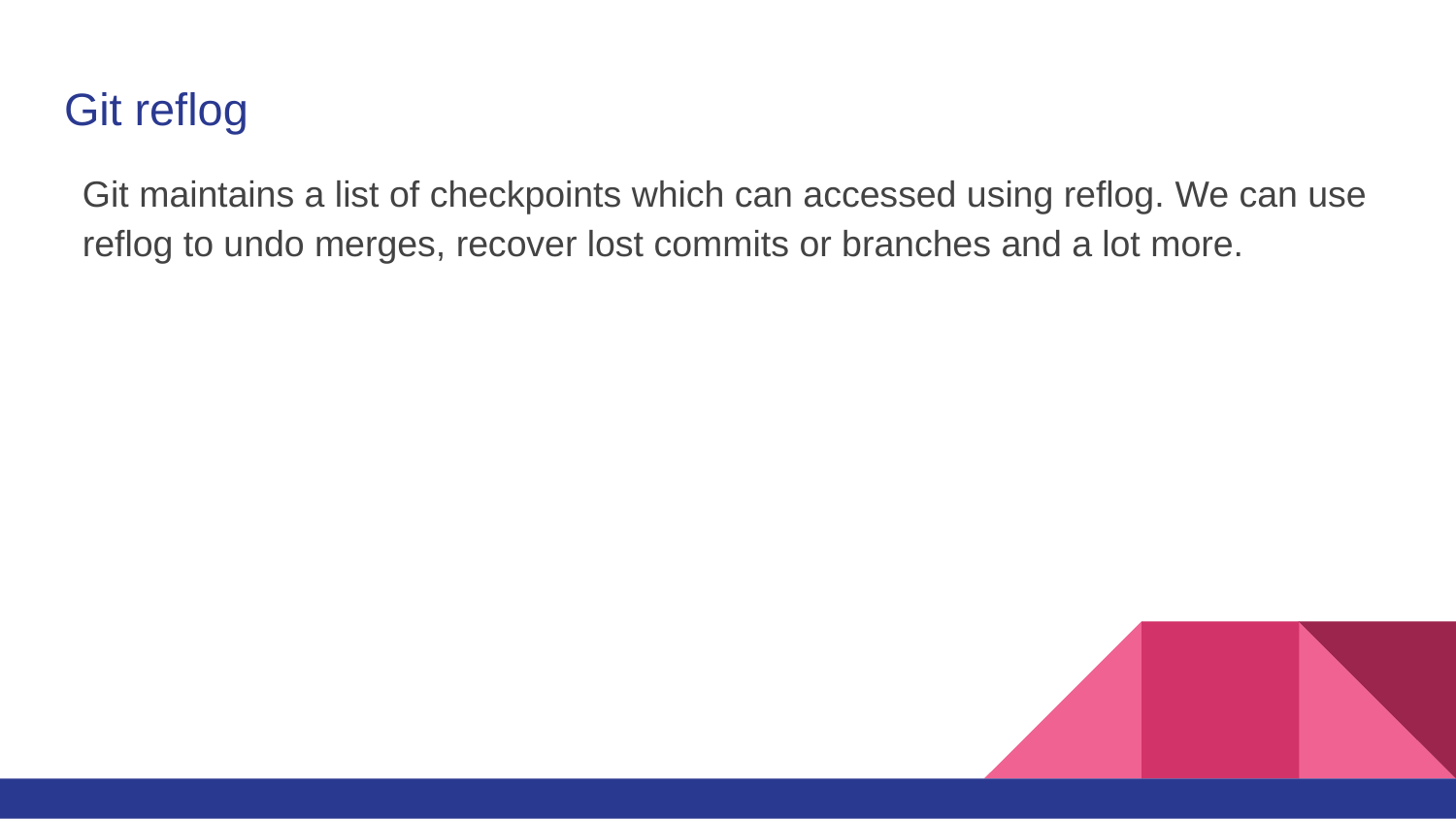

# Git reflog
Git maintains a list of checkpoints which can accessed using reflog. We can use reflog to undo merges, recover lost commits or branches and a lot more.